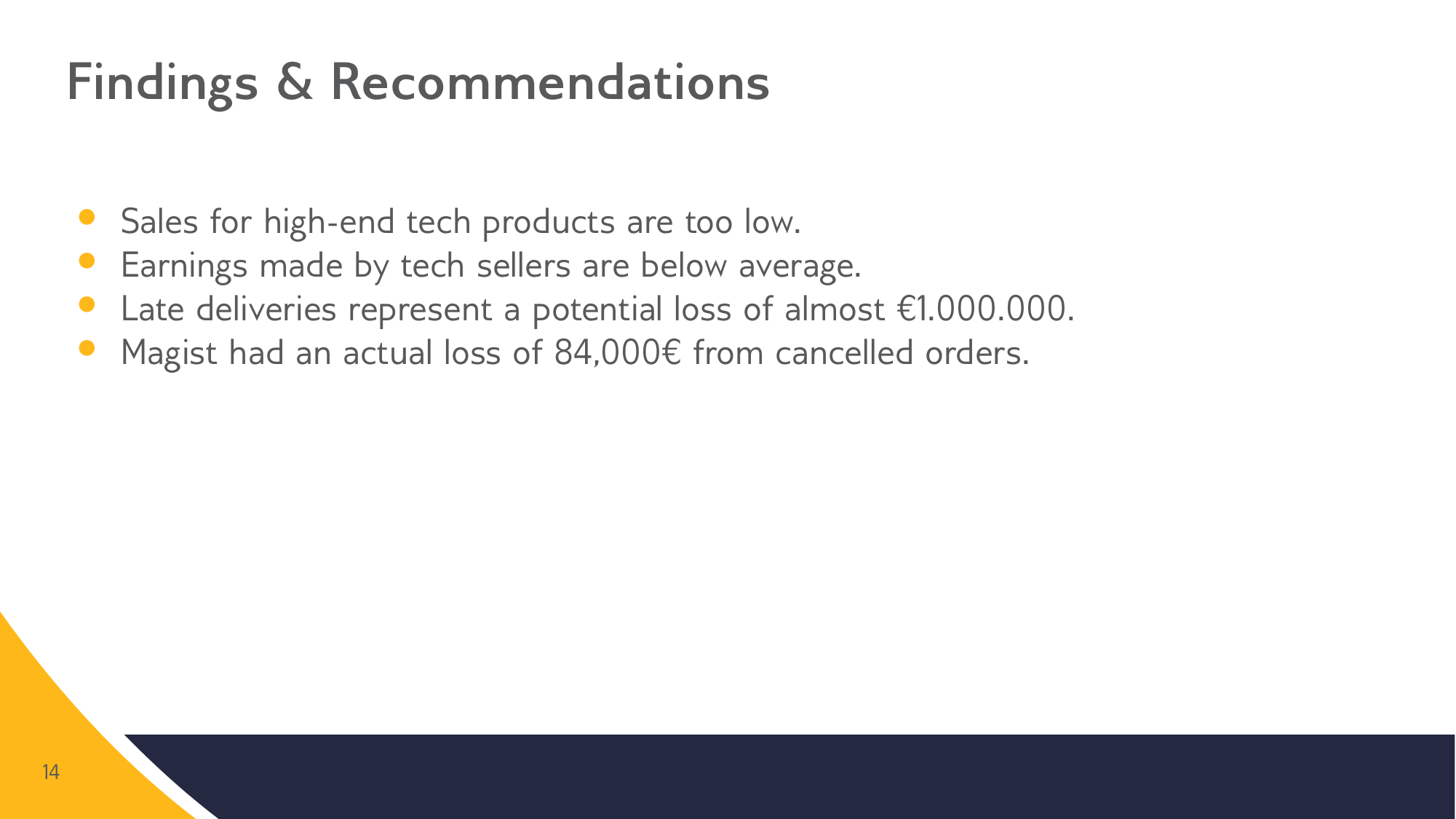

Findings & Recommendations

Sales for high-end tech products are too low.
Earnings made by tech sellers are below average.
Late deliveries represent a potential loss of almost €1.000.000.
Magist had an actual loss of 84,000€ from cancelled orders.

14